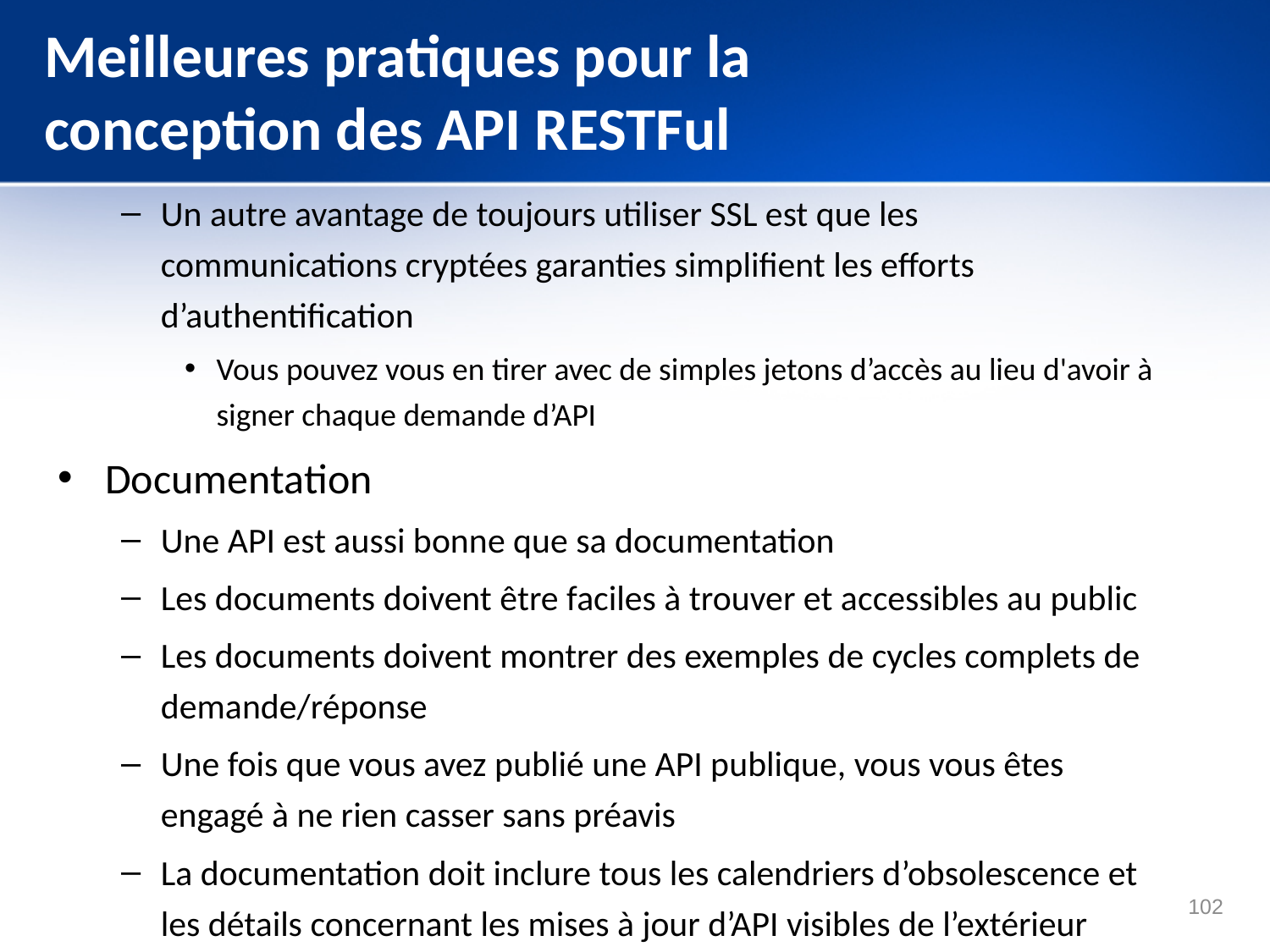

# Meilleures pratiques pour la conception des API RESTFul
Un autre avantage de toujours utiliser SSL est que les communications cryptées garanties simplifient les efforts d’authentification
Vous pouvez vous en tirer avec de simples jetons d’accès au lieu d'avoir à signer chaque demande d’API
Documentation
Une API est aussi bonne que sa documentation
Les documents doivent être faciles à trouver et accessibles au public
Les documents doivent montrer des exemples de cycles complets de demande/réponse
Une fois que vous avez publié une API publique, vous vous êtes engagé à ne rien casser sans préavis
La documentation doit inclure tous les calendriers d’obsolescence et les détails concernant les mises à jour d’API visibles de l’extérieur
102